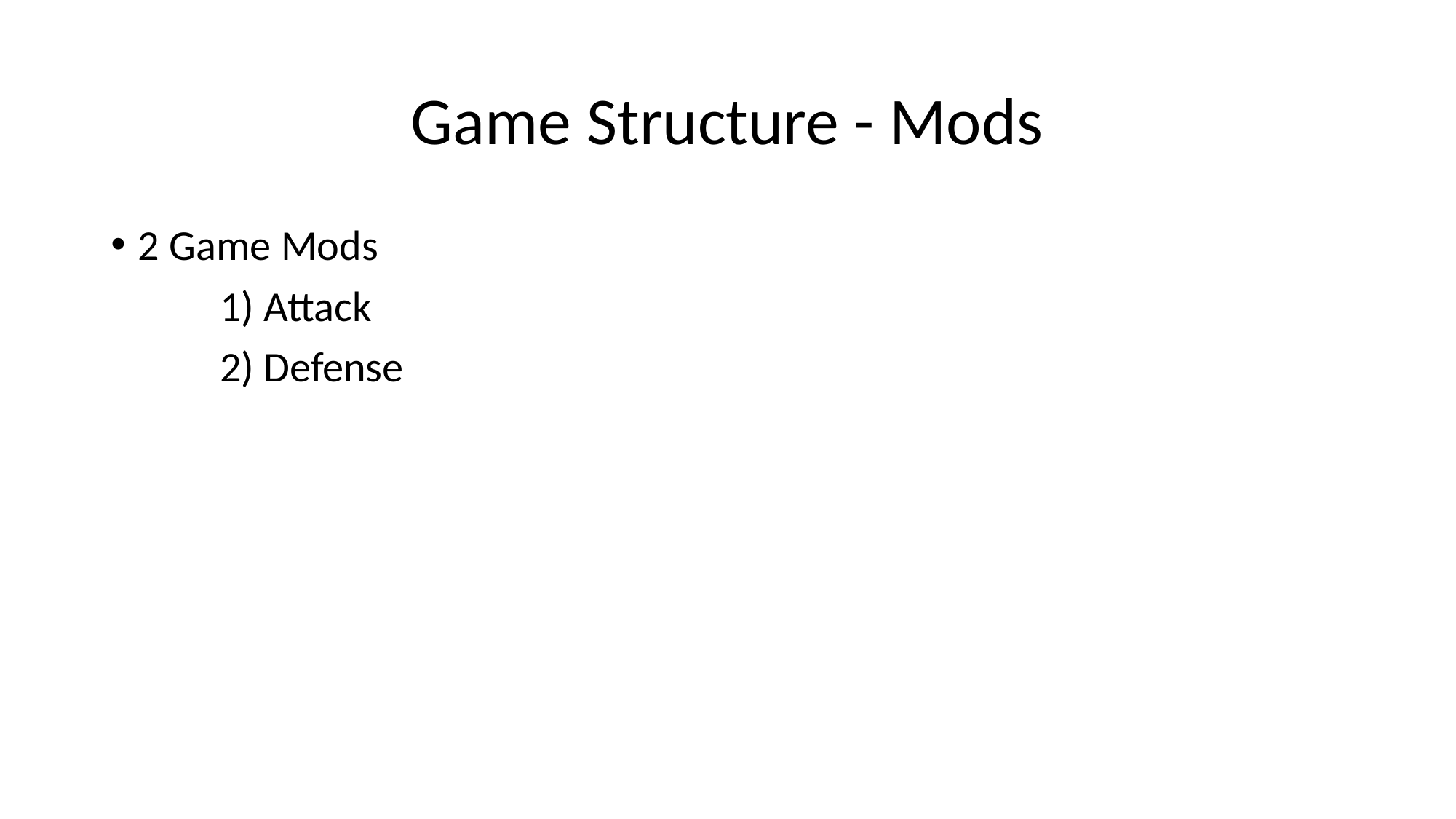

# Game Structure - Mods
2 Game Mods
	1) Attack
	2) Defense